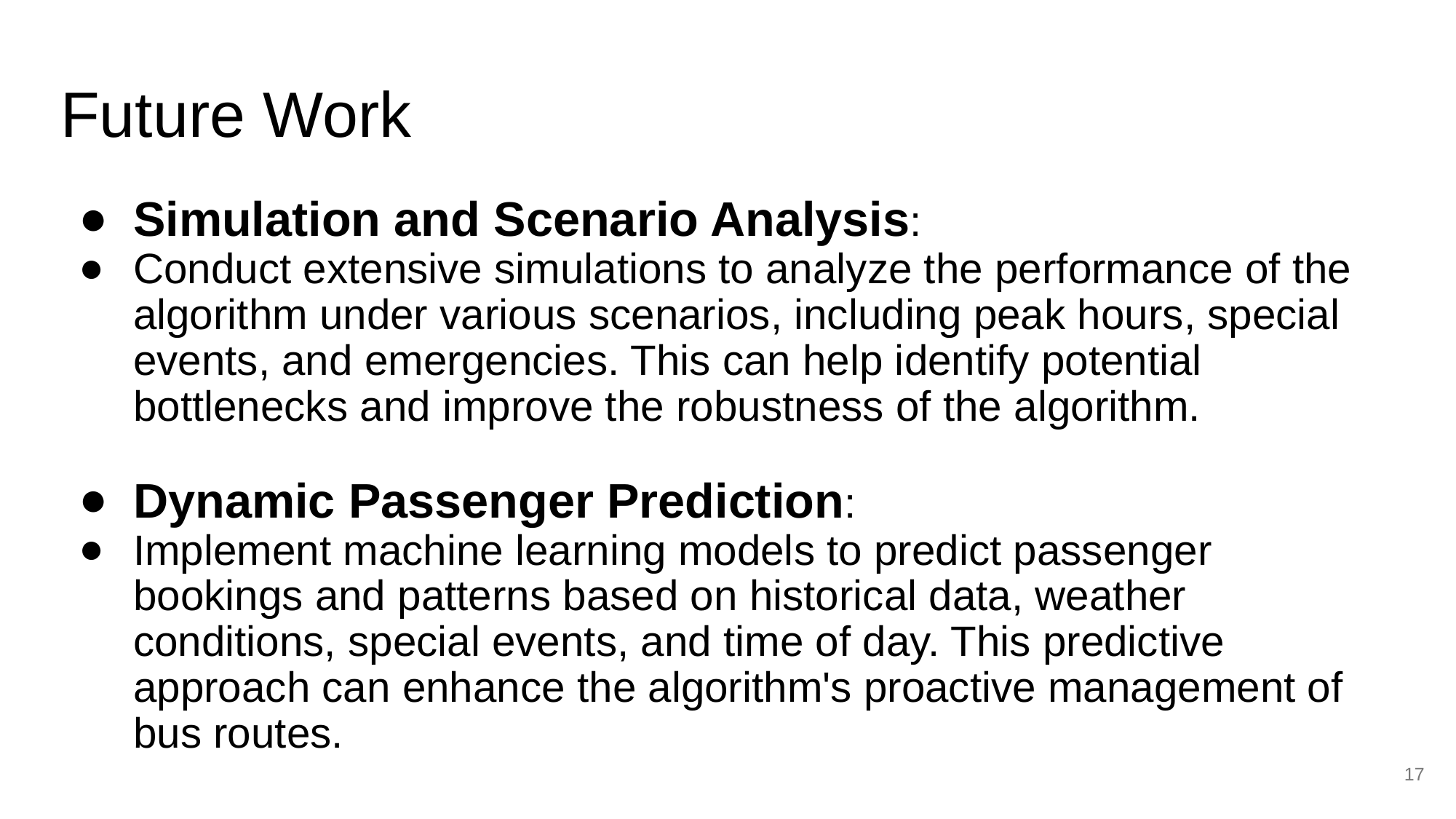

# Future Work
Simulation and Scenario Analysis:
Conduct extensive simulations to analyze the performance of the algorithm under various scenarios, including peak hours, special events, and emergencies. This can help identify potential bottlenecks and improve the robustness of the algorithm.

Dynamic Passenger Prediction:
Implement machine learning models to predict passenger bookings and patterns based on historical data, weather conditions, special events, and time of day. This predictive approach can enhance the algorithm's proactive management of bus routes.
17